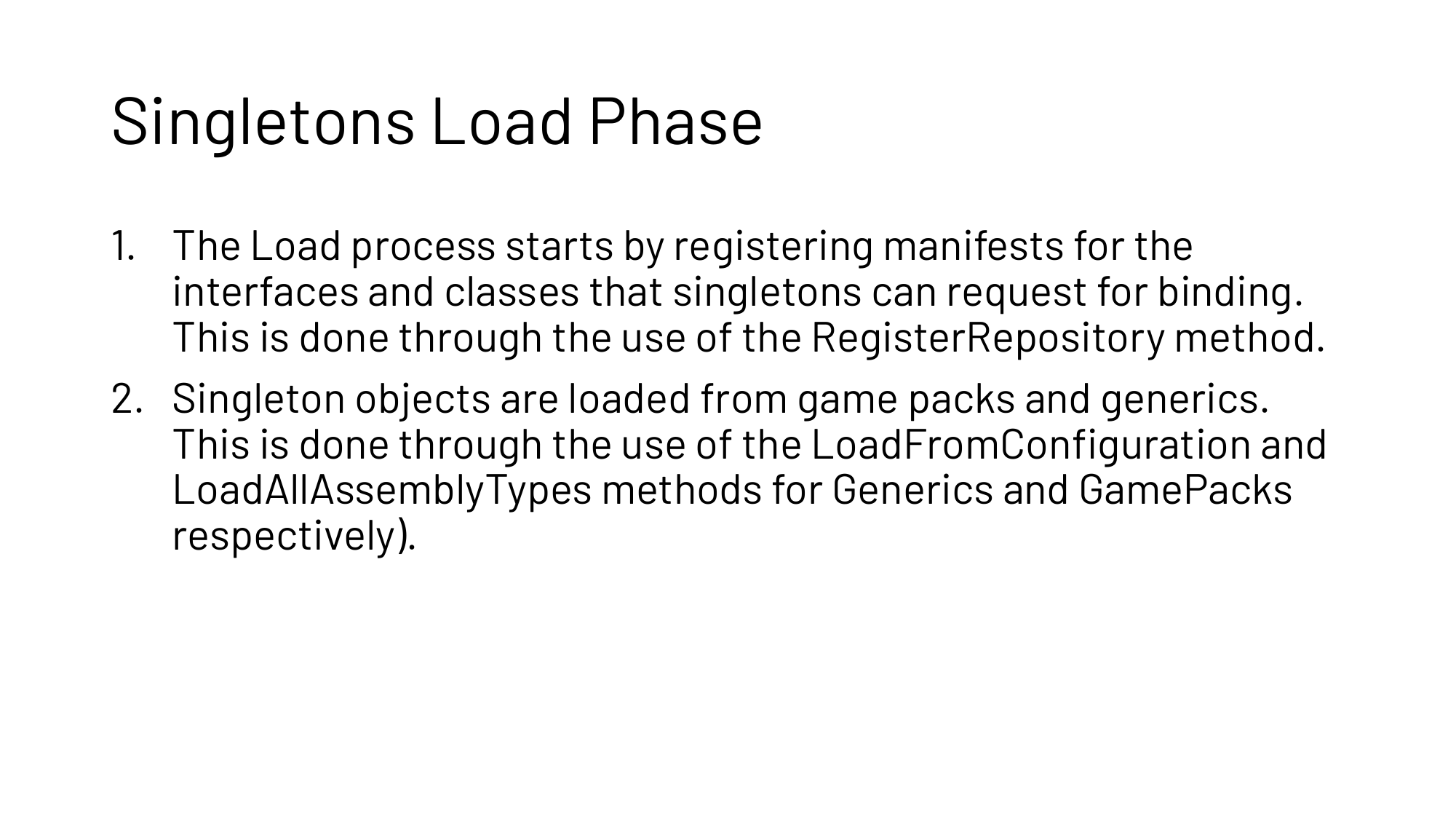

# Singletons Load Phase
The Load process starts by registering manifests for the interfaces and classes that singletons can request for binding.  This is done through the use of the RegisterRepository method.
Singleton objects are loaded from game packs and generics.  This is done through the use of the LoadFromConfiguration and LoadAllAssemblyTypes methods for Generics and GamePacks respectively).